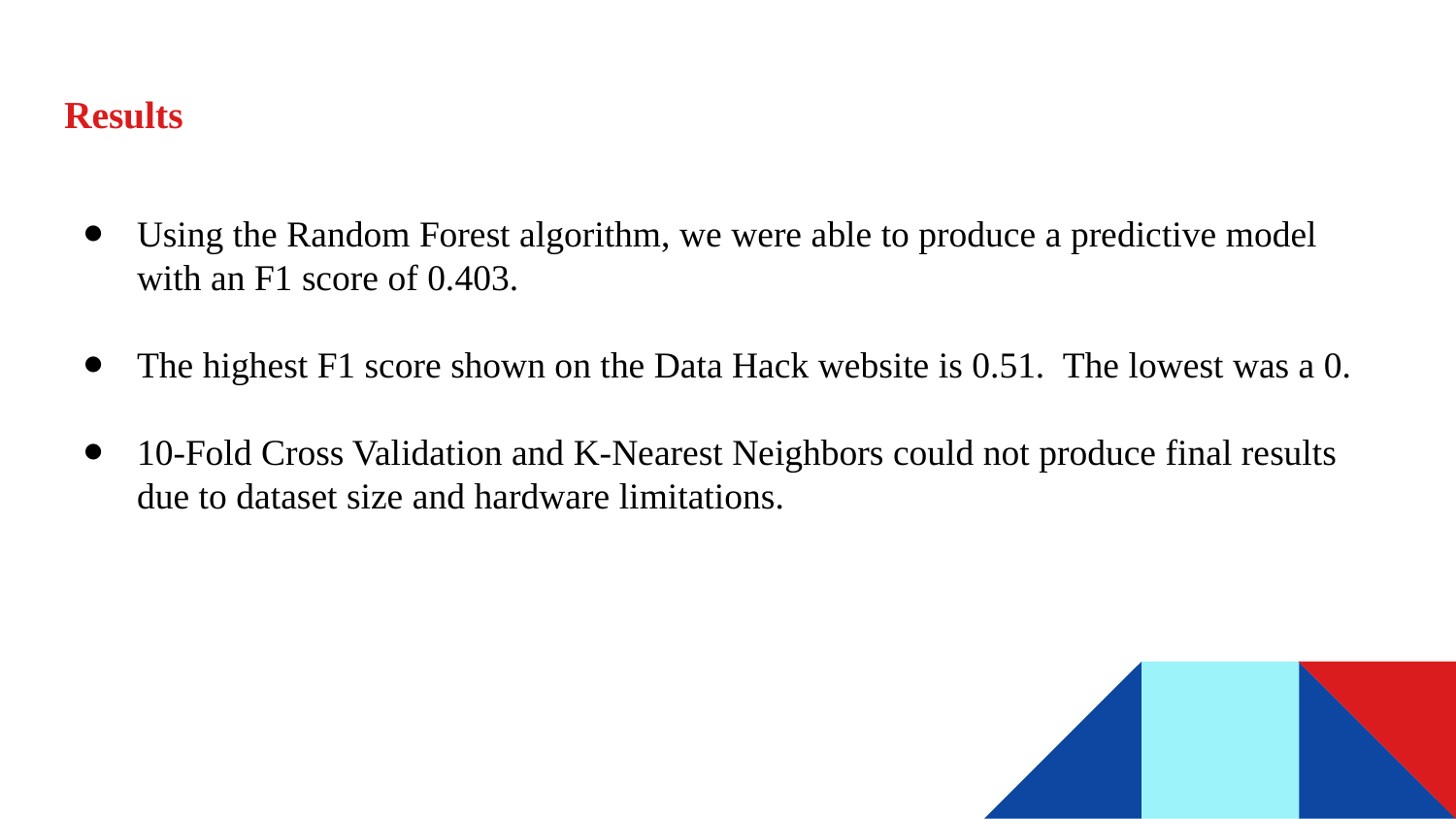

# Results
Using the Random Forest algorithm, we were able to produce a predictive model with an F1 score of 0.403.

The highest F1 score shown on the Data Hack website is 0.51.  The lowest was a 0.

10-Fold Cross Validation and K-Nearest Neighbors could not produce final results due to dataset size and hardware limitations.